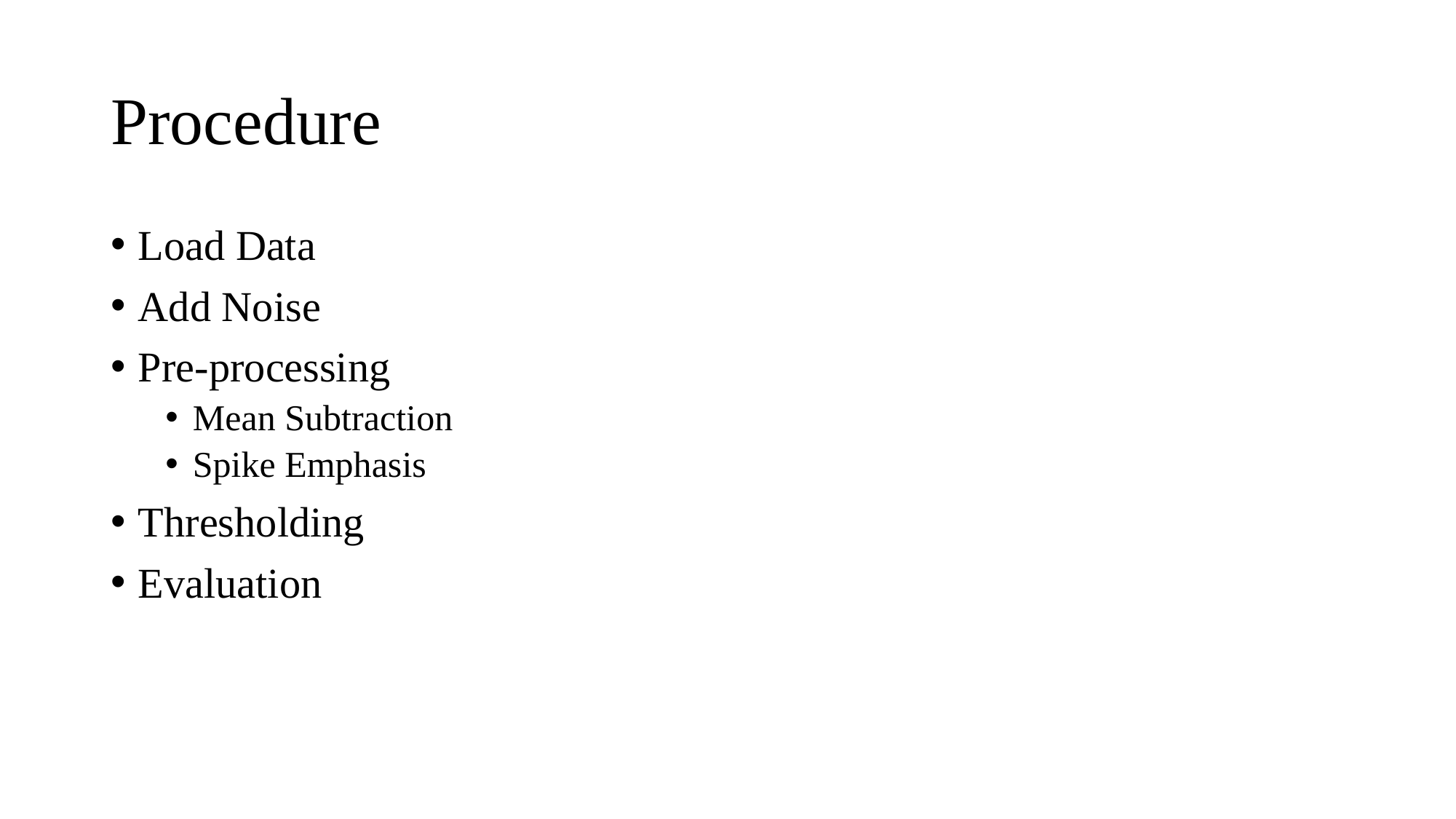

# Procedure
Load Data
Add Noise
Pre-processing
Mean Subtraction
Spike Emphasis
Thresholding
Evaluation